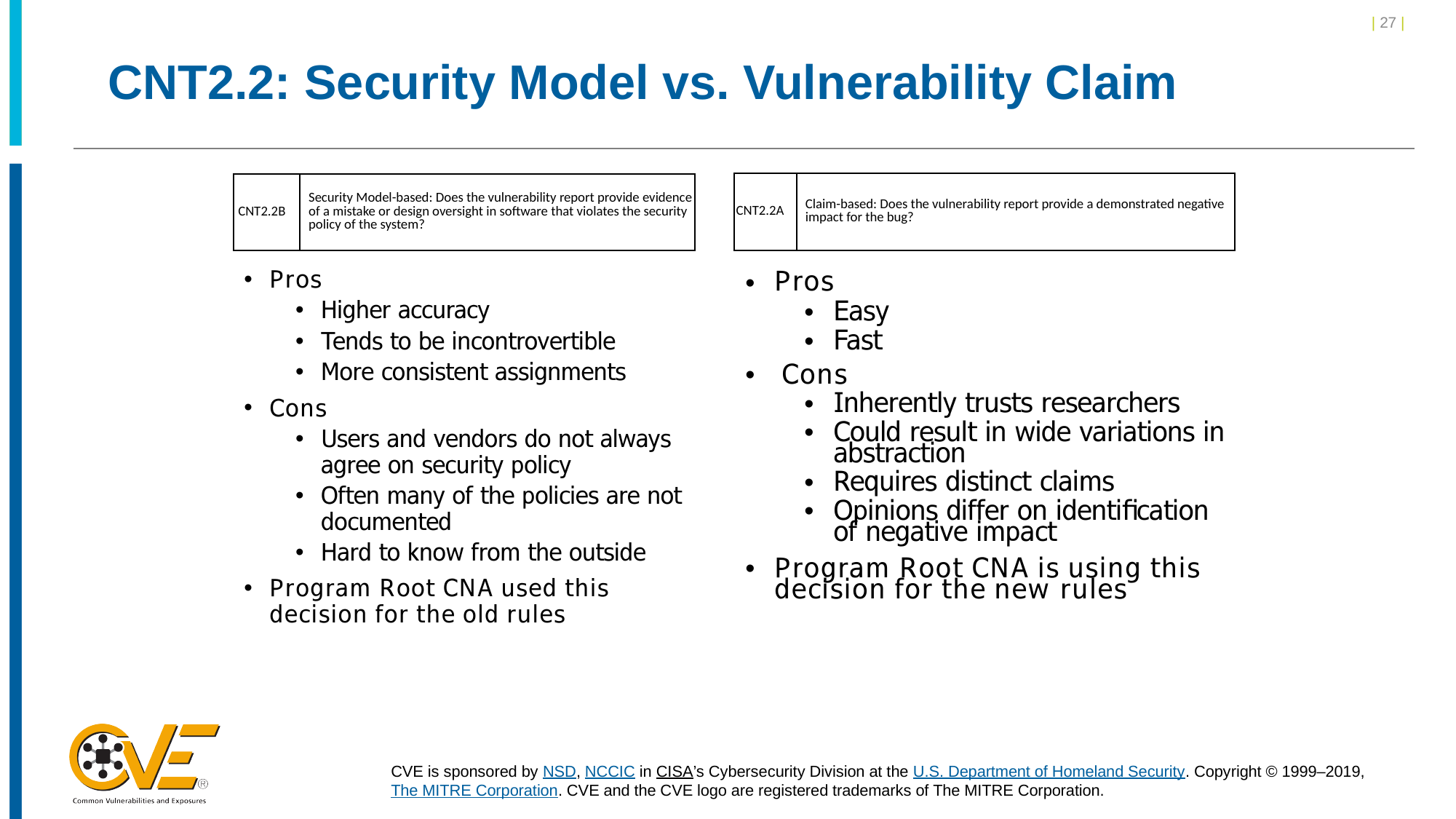

| 27 |
# CNT2.2: Security Model vs. Vulnerability Claim
| CNT2.2A | Claim-based: Does the vulnerability report provide a demonstrated negative impact for the bug? |
| --- | --- |
| CNT2.2B | Security Model-based: Does the vulnerability report provide evidence of a mistake or design oversight in software that violates the security policy of the system? |
| --- | --- |
Pros
Higher accuracy
Tends to be incontrovertible
More consistent assignments
Cons
Users and vendors do not always agree on security policy
Often many of the policies are not documented
Hard to know from the outside
Program Root CNA used this decision for the old rules

Pros
Easy
Fast
Cons
Inherently trusts researchers
Could result in wide variations in abstraction
Requires distinct claims
Opinions differ on identification of negative impact
Program Root CNA is using this decision for the new rules